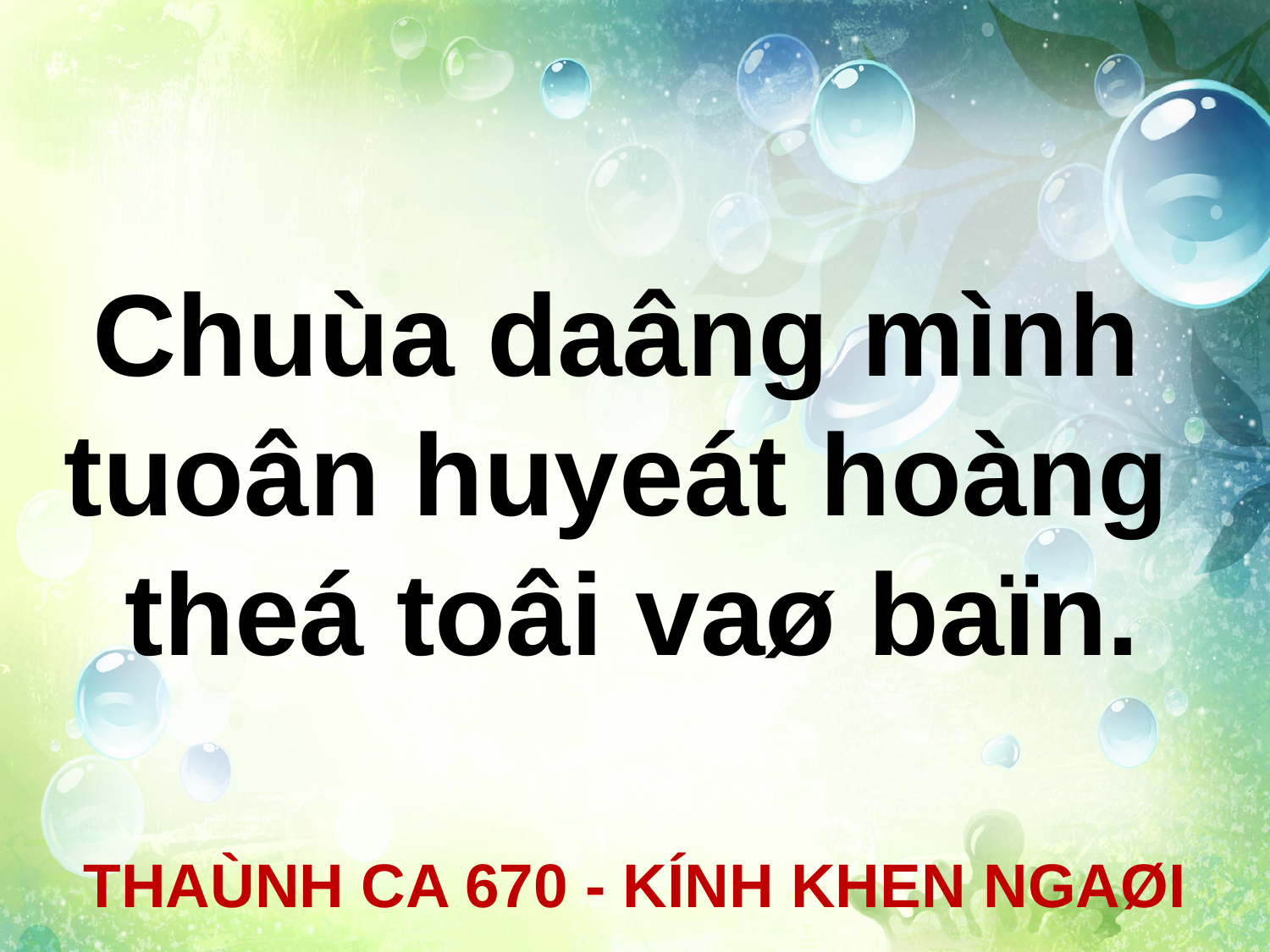

Chuùa daâng mình
tuoân huyeát hoàng
theá toâi vaø baïn.
THAÙNH CA 670 - KÍNH KHEN NGAØI